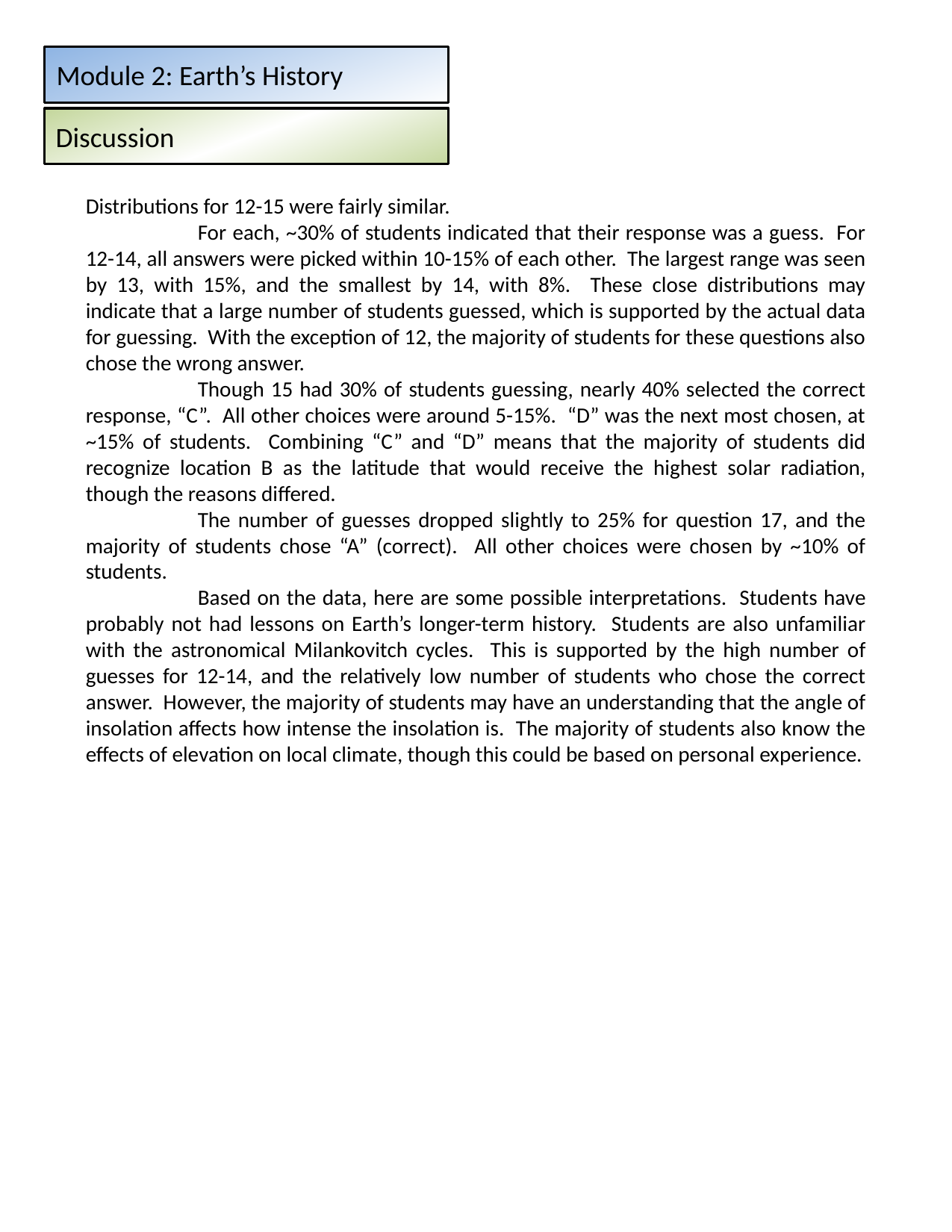

Module 2: Earth’s History

Discussion
Distributions for 12-15 were fairly similar.
	For each, ~30% of students indicated that their response was a guess.  For 12-14, all answers were picked within 10-15% of each other.  The largest range was seen by 13, with 15%, and the smallest by 14, with 8%.  These close distributions may indicate that a large number of students guessed, which is supported by the actual data for guessing.  With the exception of 12, the majority of students for these questions also chose the wrong answer.
	Though 15 had 30% of students guessing, nearly 40% selected the correct response, “C”.  All other choices were around 5-15%.  “D” was the next most chosen, at ~15% of students.  Combining “C” and “D” means that the majority of students did recognize location B as the latitude that would receive the highest solar radiation, though the reasons differed.
	The number of guesses dropped slightly to 25% for question 17, and the majority of students chose “A” (correct).  All other choices were chosen by ~10% of students.
	Based on the data, here are some possible interpretations.  Students have probably not had lessons on Earth’s longer-term history.  Students are also unfamiliar with the astronomical Milankovitch cycles.  This is supported by the high number of guesses for 12-14, and the relatively low number of students who chose the correct answer.  However, the majority of students may have an understanding that the angle of insolation affects how intense the insolation is.  The majority of students also know the effects of elevation on local climate, though this could be based on personal experience.